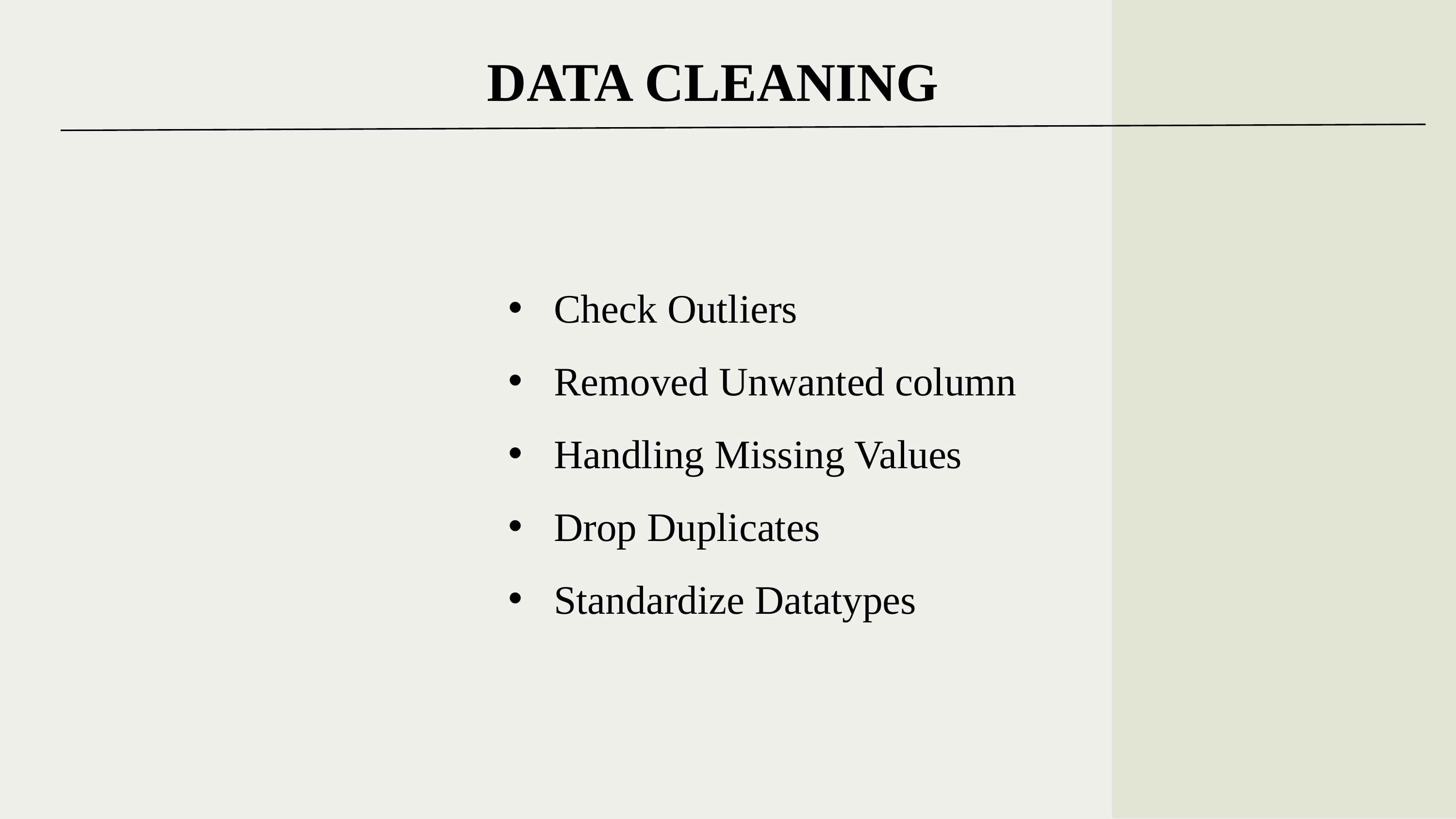

DATA CLEANING

Check Outliers
Removed Unwanted column
Handling Missing Values
Drop Duplicates
Standardize Datatypes